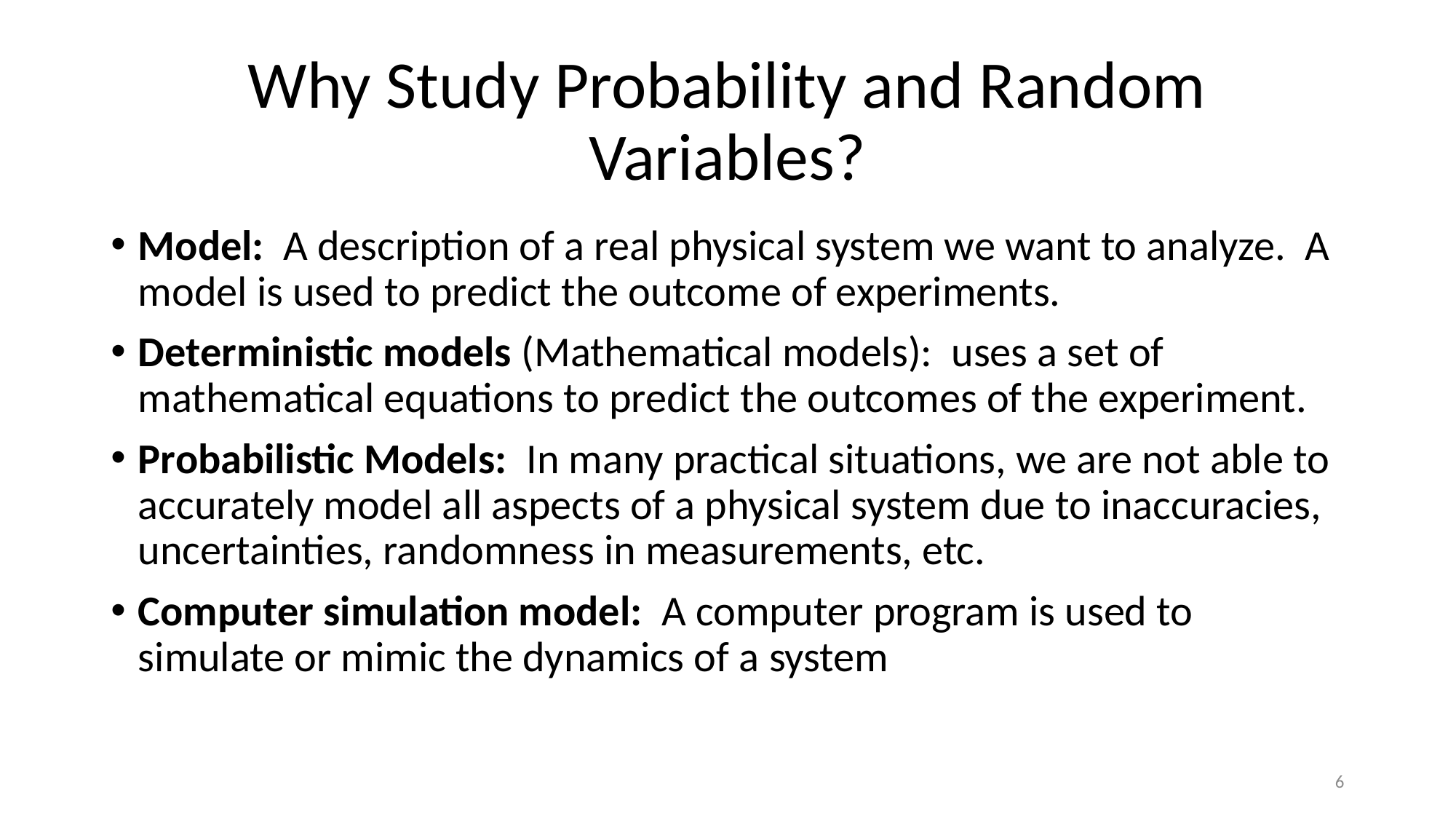

# Why Study Probability and Random Variables?
Model:  A description of a real physical system we want to analyze.  A model is used to predict the outcome of experiments.
Deterministic models (Mathematical models):  uses a set of mathematical equations to predict the outcomes of the experiment.
Probabilistic Models:  In many practical situations, we are not able to accurately model all aspects of a physical system due to inaccuracies, uncertainties, randomness in measurements, etc.
Computer simulation model:  A computer program is used to simulate or mimic the dynamics of a system
6